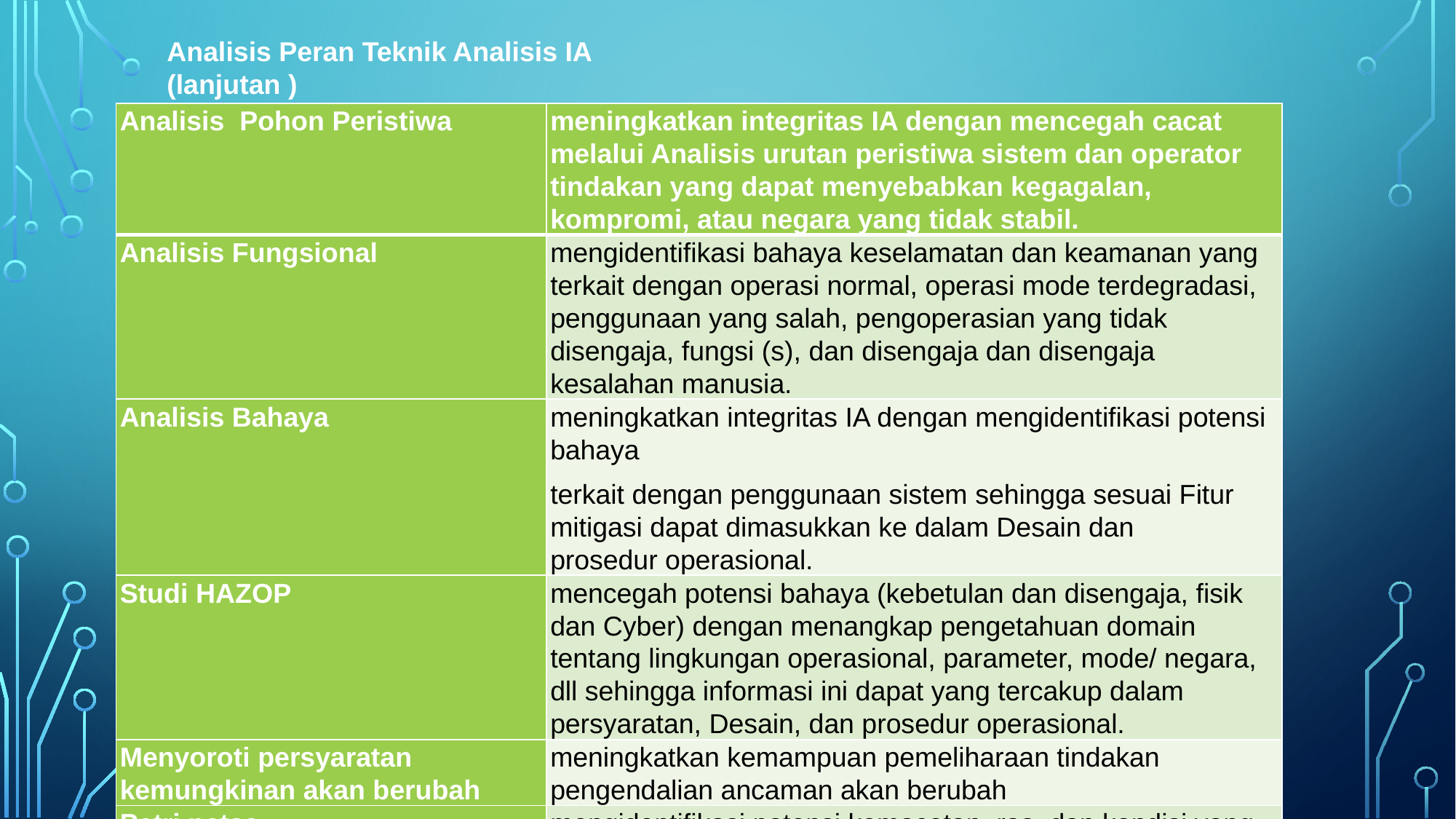

Analisis Peran Teknik Analisis IA   (lanjutan )
| Analisis Pohon Peristiwa | meningkatkan integritas IA dengan mencegah cacat melalui Analisis urutan peristiwa sistem dan operator tindakan yang dapat menyebabkan kegagalan, kompromi, atau negara yang tidak stabil. |
| --- | --- |
| Analisis Fungsional | mengidentifikasi bahaya keselamatan dan keamanan yang terkait dengan operasi normal, operasi mode terdegradasi, penggunaan yang salah, pengoperasian yang tidak disengaja, fungsi (s), dan disengaja dan disengaja kesalahan manusia. |
| Analisis Bahaya | meningkatkan integritas IA dengan mengidentifikasi potensi bahaya terkait dengan penggunaan sistem sehingga sesuai Fitur mitigasi dapat dimasukkan ke dalam Desain dan prosedur operasional. |
| Studi HAZOP | mencegah potensi bahaya (kebetulan dan disengaja, fisik dan Cyber) dengan menangkap pengetahuan domain tentang lingkungan operasional, parameter, mode/ negara, dll sehingga informasi ini dapat yang tercakup dalam persyaratan, Desain, dan prosedur operasional. |
| Menyoroti persyaratan kemungkinan akan berubah | meningkatkan kemampuan pemeliharaan tindakan pengendalian ancaman akan berubah |
| Petri netsa | mengidentifikasi potensi kemacetan, ras, dan kondisi yang tidak deterministik yang dapat menyebabkan kegagalan sistem. |
| Keandalan blok diagram | meningkatkan integritas IA dengan mengidentifikasi serangkaian peristiwa yang harus dilakukan dan kondisi yang harus dipenuhi untuk suatu sistem atau tugas untuk melaksanakanmendukung alokasi keandalan awal, Estimasi keandalan, dan pengoptimalan desain. |
| Keandalan prediksi model | memprediksi keandalan sistem perangkat lunak di masa mendatang |
| Waktu respon, memori, analisa kendala | memastikan sistem operasional akan memenuhi semua kendala analisis waktu respon, memori, dan kendala tertentu lainnya kondisi pemuatan yang rendah, normal, dan puncak. |